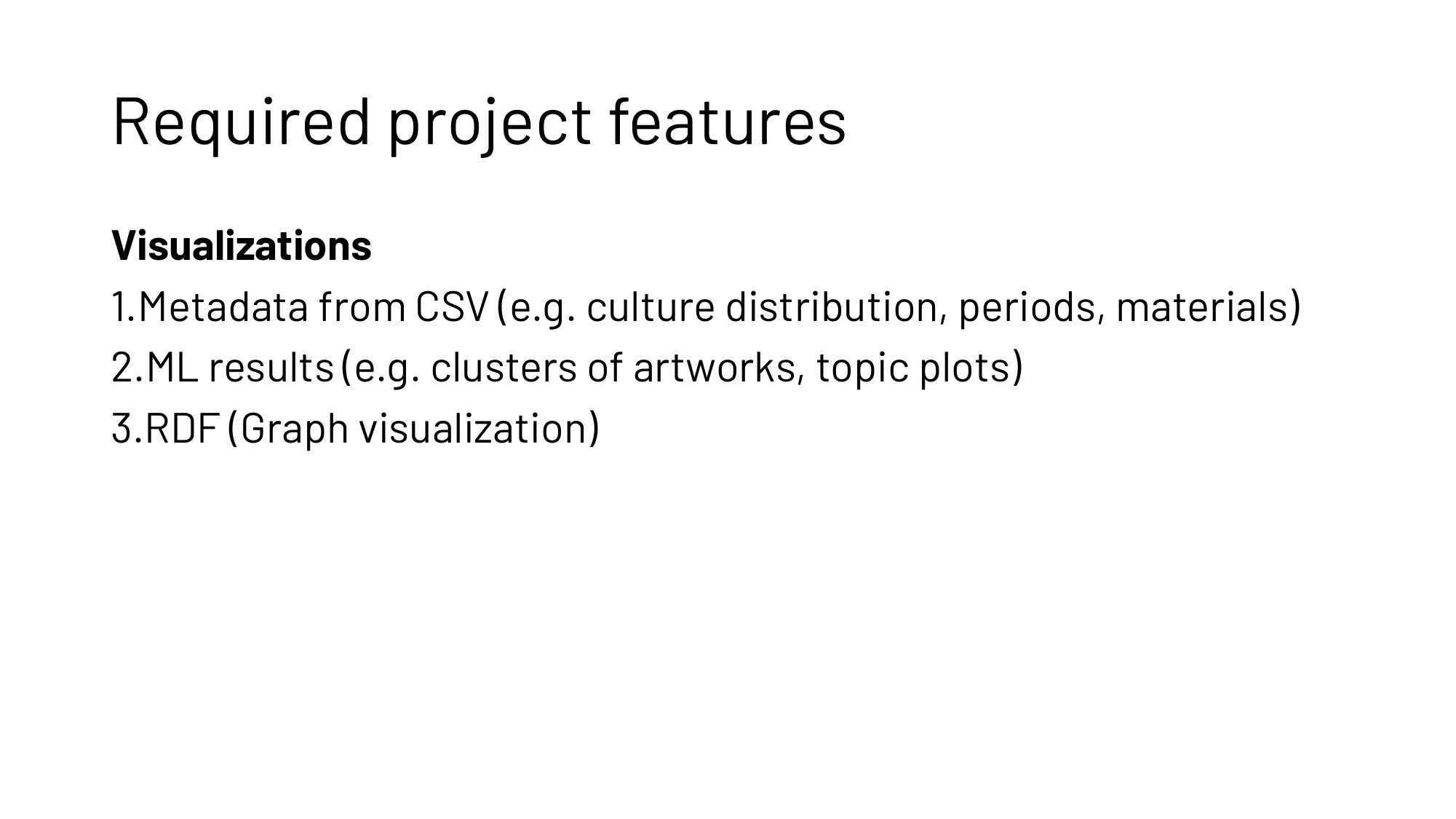

# Required project features
Visualizations
Metadata from CSV (e.g. culture distribution, periods, materials)
ML results (e.g. clusters of artworks, topic plots)
RDF (Graph visualization)